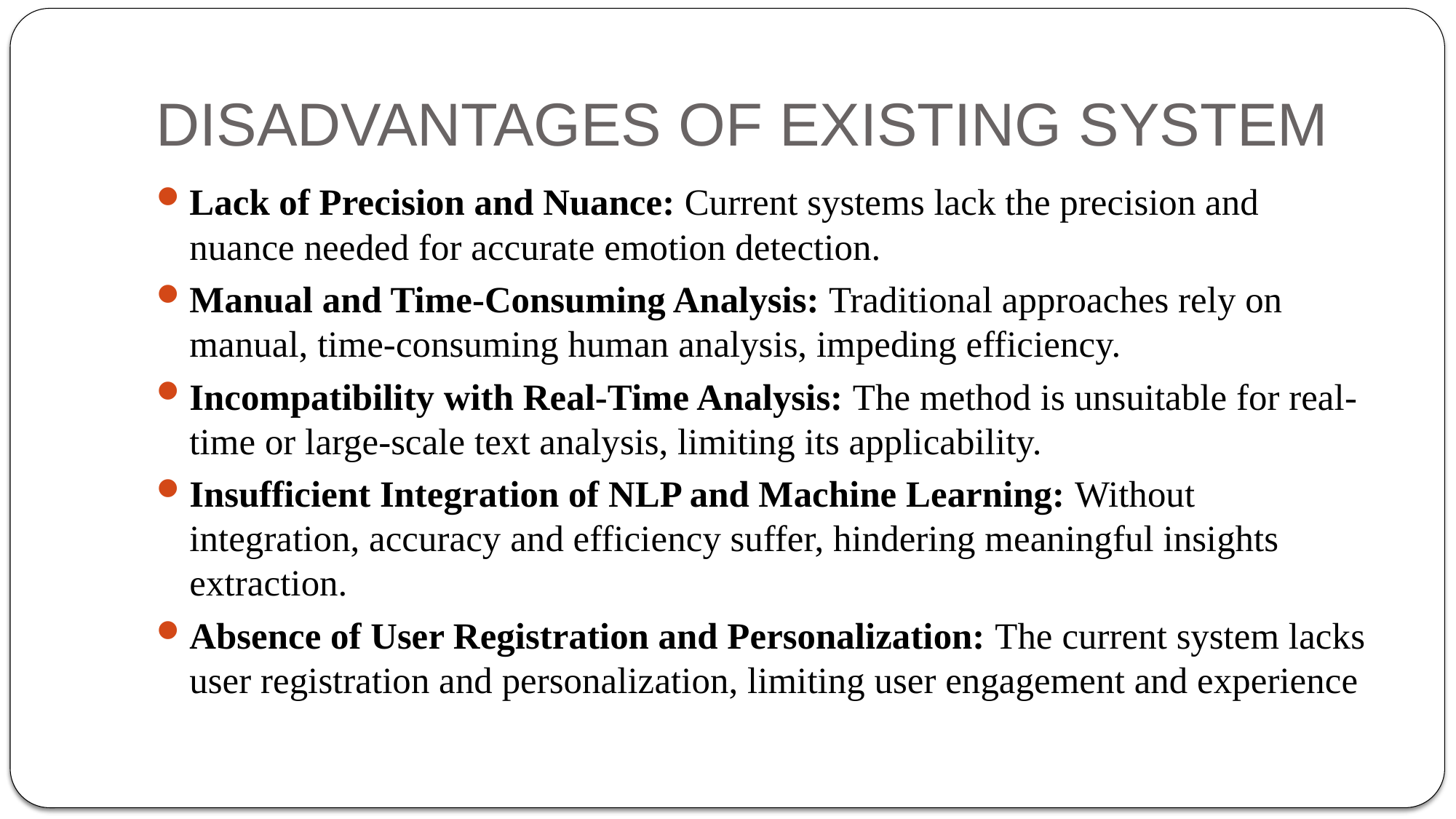

# DISADVANTAGES OF EXISTING SYSTEM
Lack of Precision and Nuance: Current systems lack the precision and nuance needed for accurate emotion detection.
Manual and Time-Consuming Analysis: Traditional approaches rely on manual, time-consuming human analysis, impeding efficiency.
Incompatibility with Real-Time Analysis: The method is unsuitable for real-time or large-scale text analysis, limiting its applicability.
Insufficient Integration of NLP and Machine Learning: Without integration, accuracy and efficiency suffer, hindering meaningful insights extraction.
Absence of User Registration and Personalization: The current system lacks user registration and personalization, limiting user engagement and experience